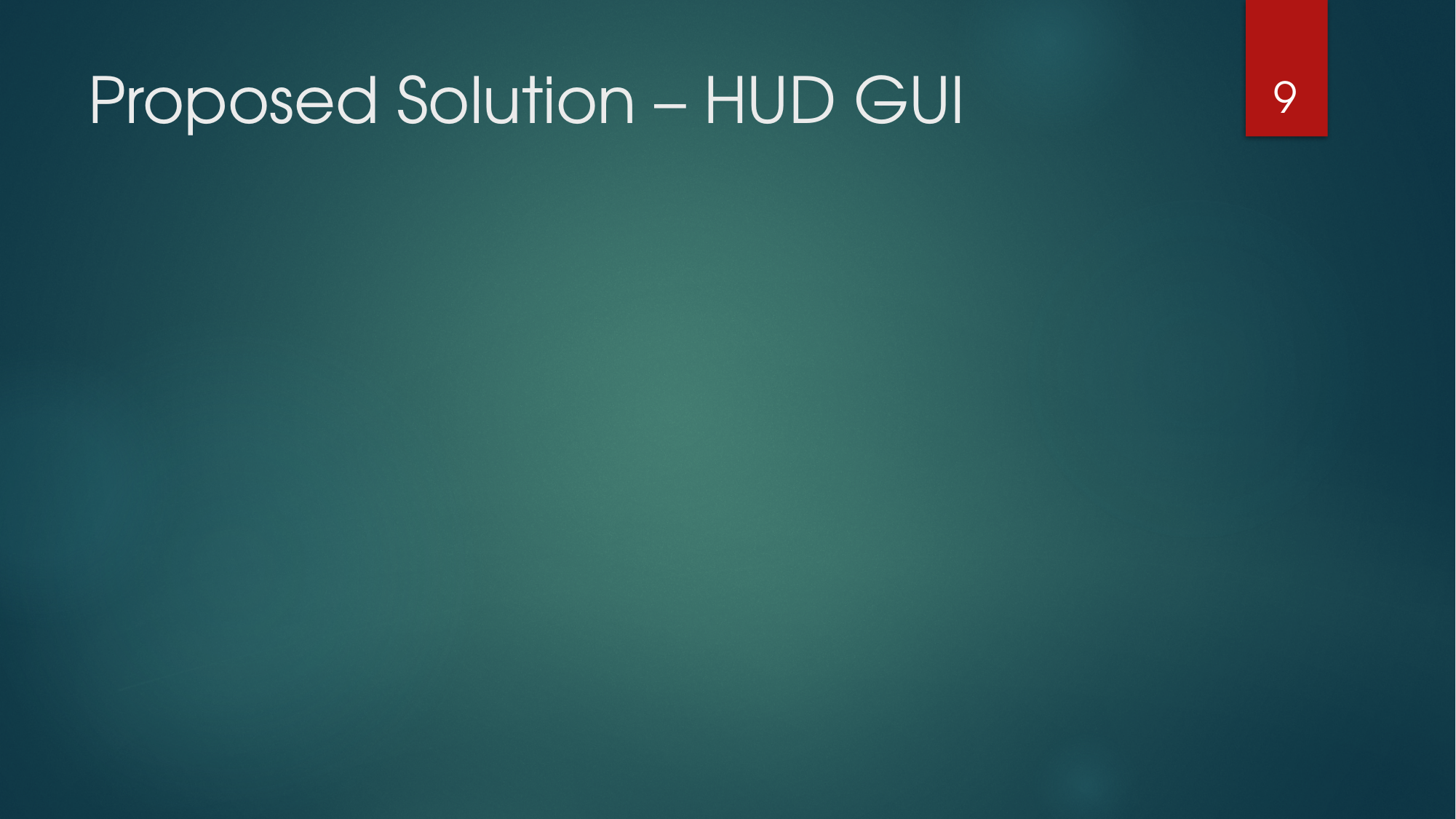

9
# Proposed Solution – HUD GUI